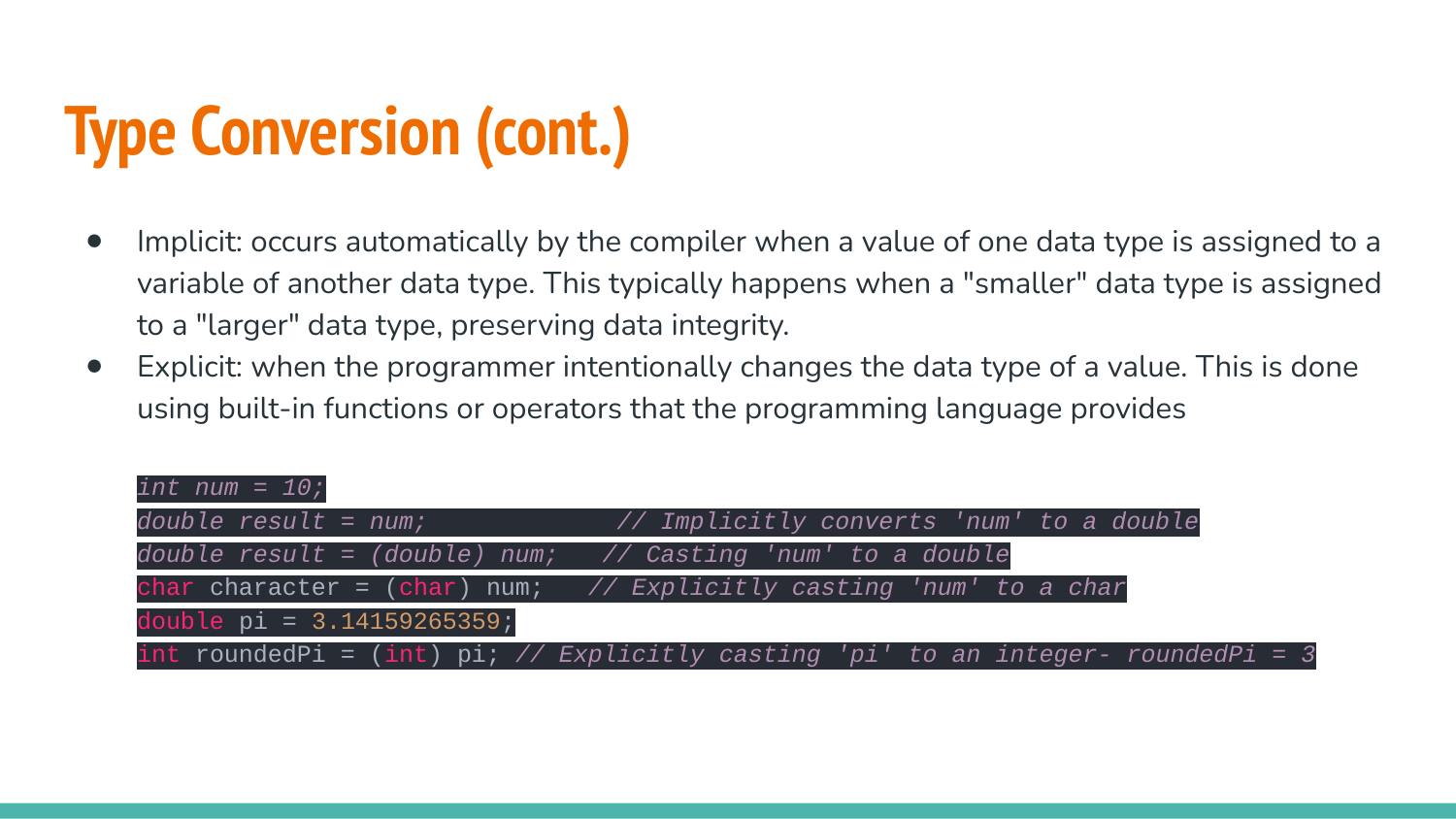

# Type Conversion (cont.)
Implicit: occurs automatically by the compiler when a value of one data type is assigned to a variable of another data type. This typically happens when a "smaller" data type is assigned to a "larger" data type, preserving data integrity.
Explicit: when the programmer intentionally changes the data type of a value. This is done using built-in functions or operators that the programming language provides
int num = 10;
double result = num;             // Implicitly converts 'num' to a double
double result = (double) num;   // Casting 'num' to a double
char character = (char) num;   // Explicitly casting 'num' to a char
double pi = 3.14159265359;
int roundedPi = (int) pi; // Explicitly casting 'pi' to an integer- roundedPi = 3